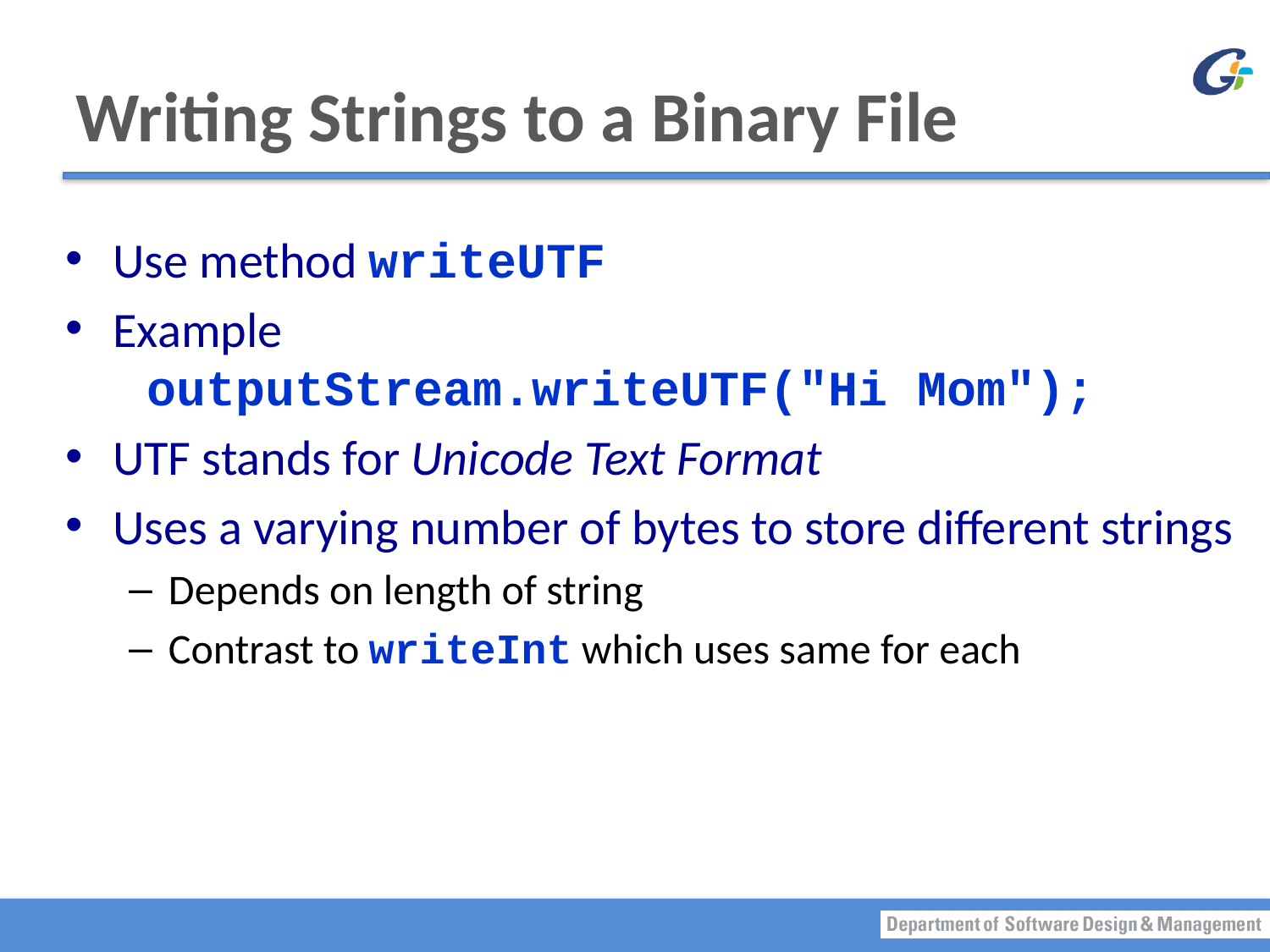

# Writing Strings to a Binary File
Use method writeUTF
Example
   outputStream.writeUTF("Hi Mom");
UTF stands for Unicode Text Format
Uses a varying number of bytes to store different strings
Depends on length of string
Contrast to writeInt which uses same for each